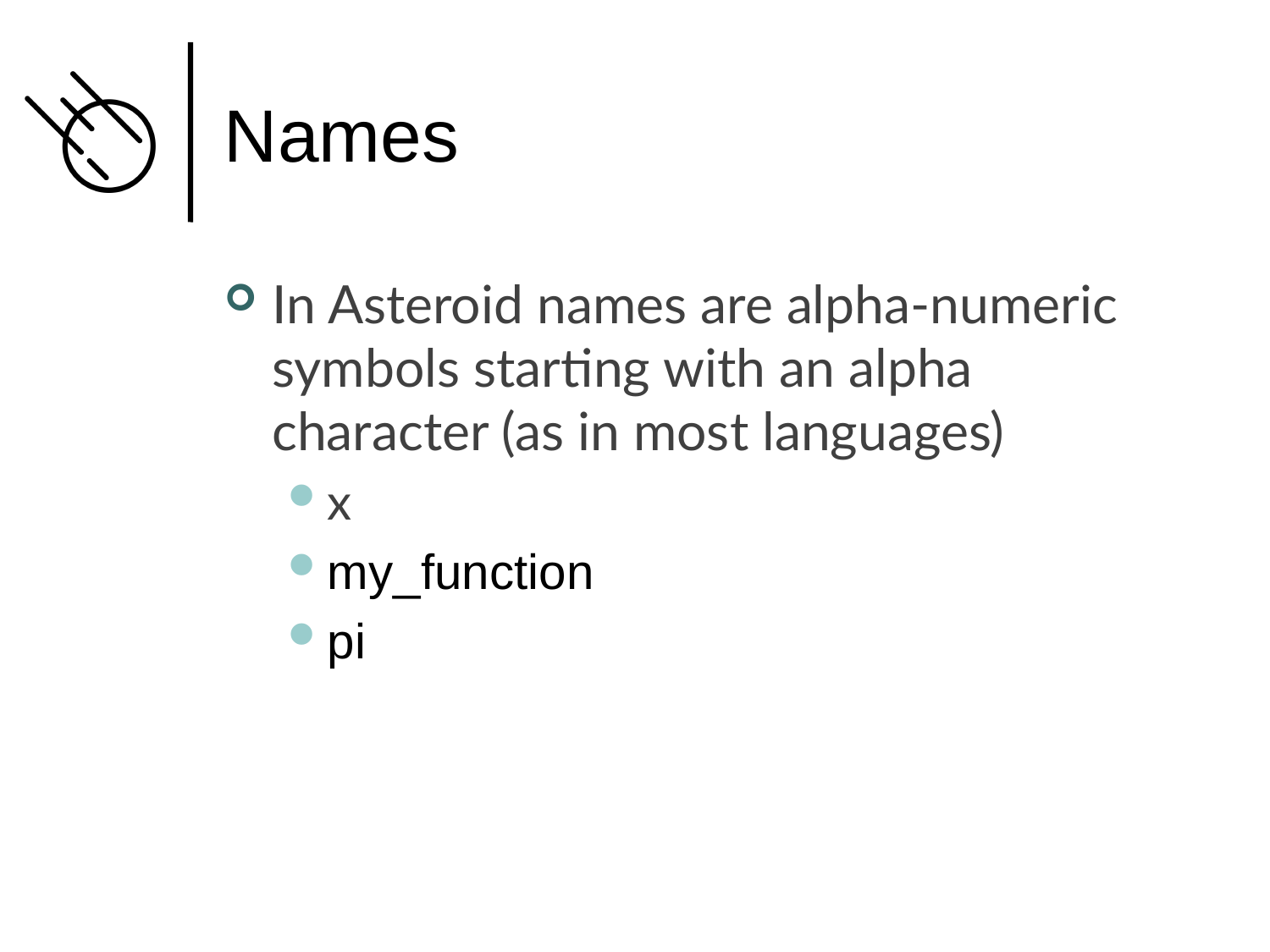

# Names
In Asteroid names are alpha-numeric symbols starting with an alpha character (as in most languages)
x
my_function
pi